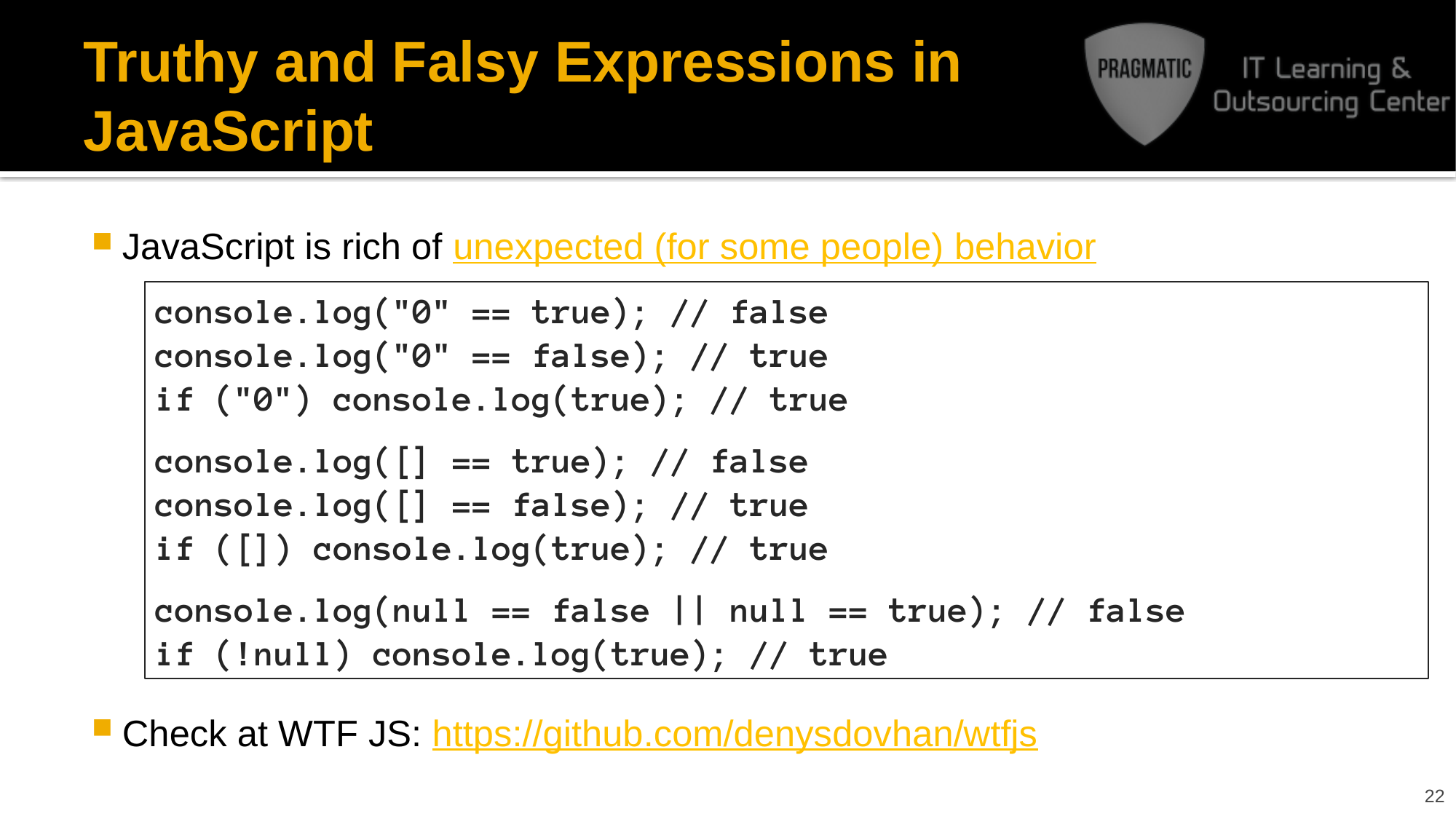

# Truthy and Falsy Expressions in JavaScript
JavaScript is rich of unexpected (for some people) behavior

Check at WTF JS: https://github.com/denysdovhan/wtfjs

console.log("0" == true); // false
console.log("0" == false); // true
if ("0") console.log(true); // true
console.log([] == true); // false
console.log([] == false); // true
if ([]) console.log(true); // true
console.log(null == false || null == true); // false
if (!null) console.log(true); // true
22